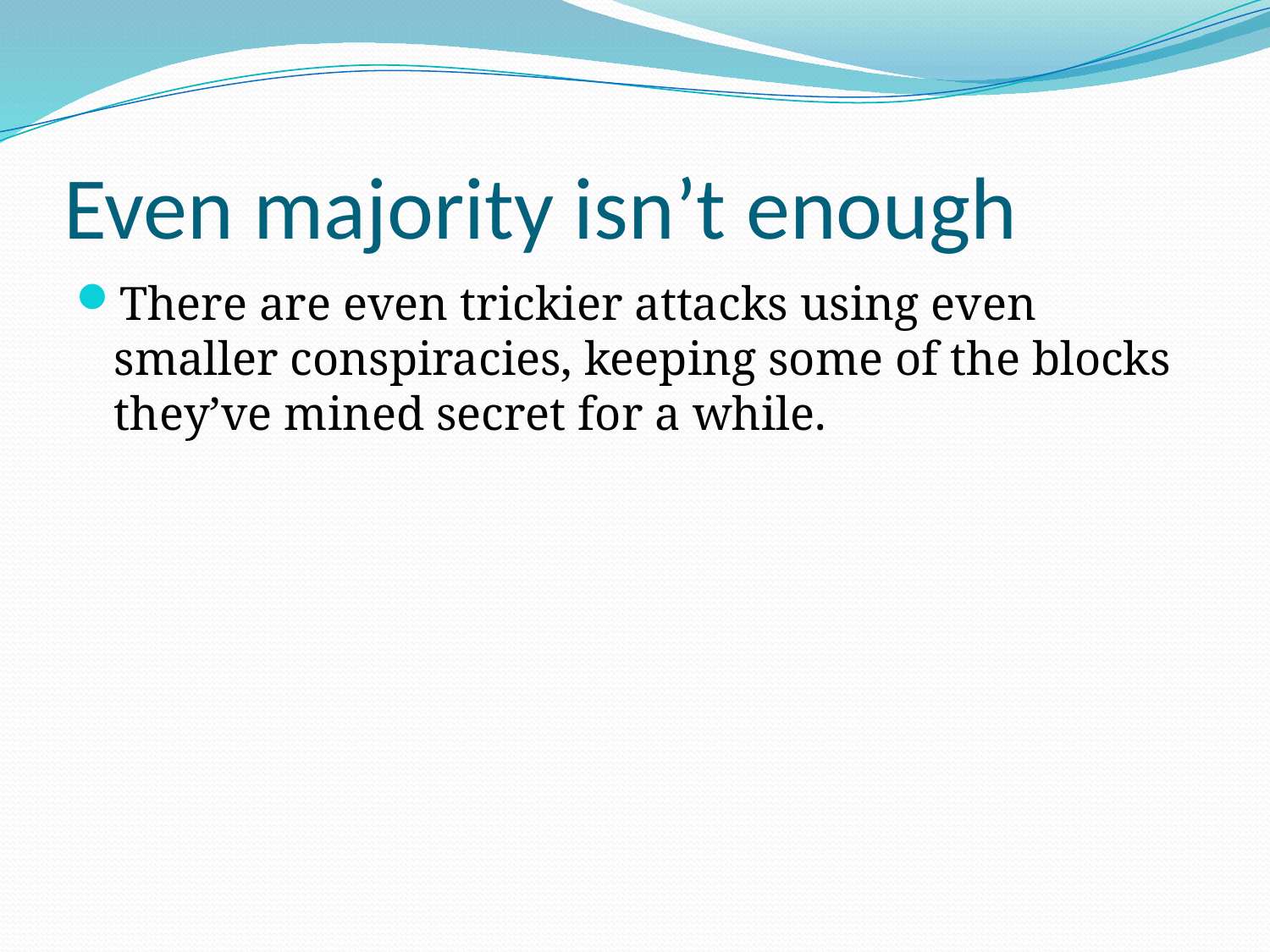

# Even majority isn’t enough
There are even trickier attacks using even smaller conspiracies, keeping some of the blocks they’ve mined secret for a while.